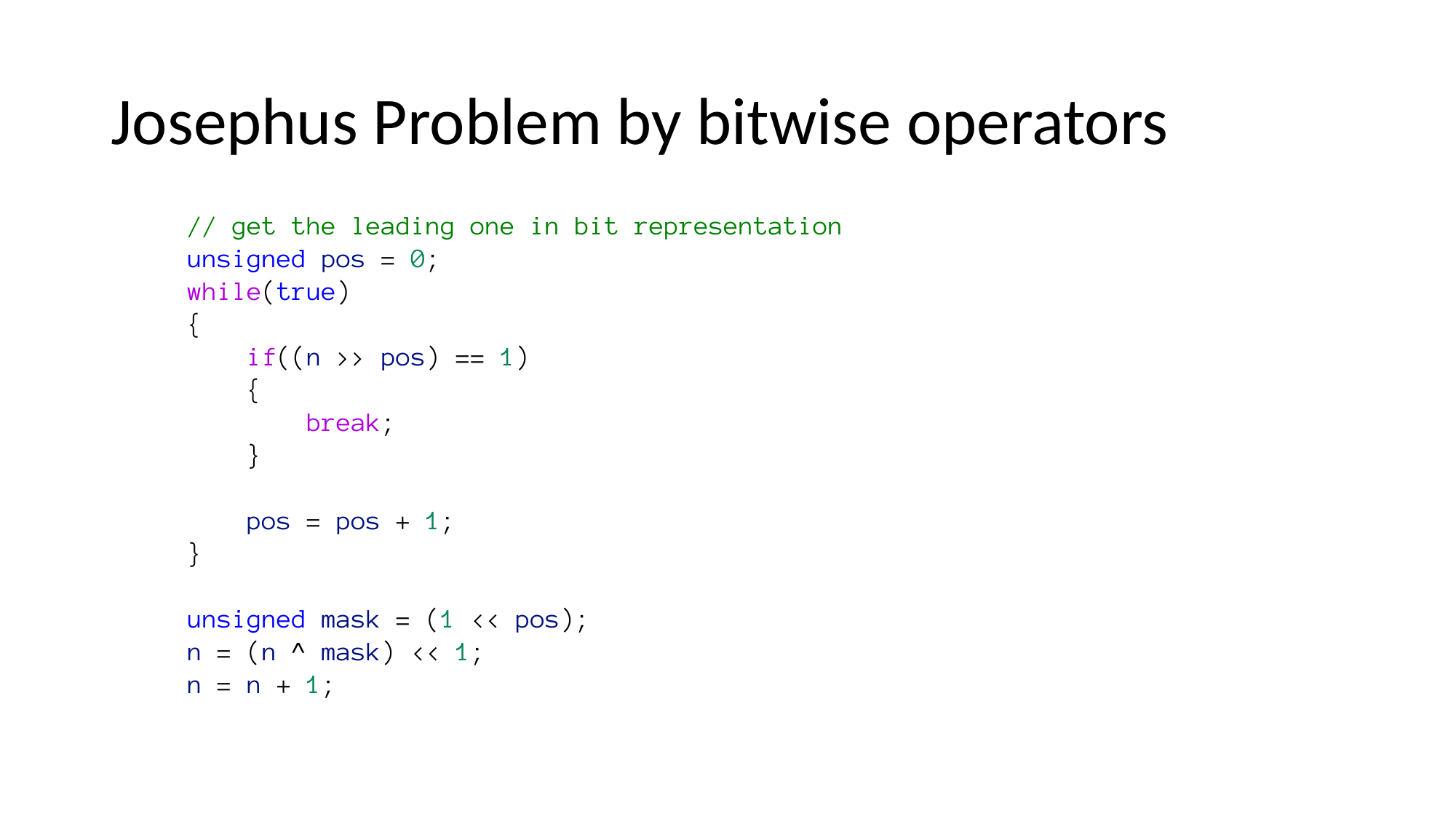

# Josephus Problem by bitwise operators
    // get the leading one in bit representation
    unsigned pos = 0;
    while(true)
    {
        if((n >> pos) == 1)
        {
            break;
        }
        pos = pos + 1;
    }

    unsigned mask = (1 << pos);
    n = (n ^ mask) << 1;
    n = n + 1;